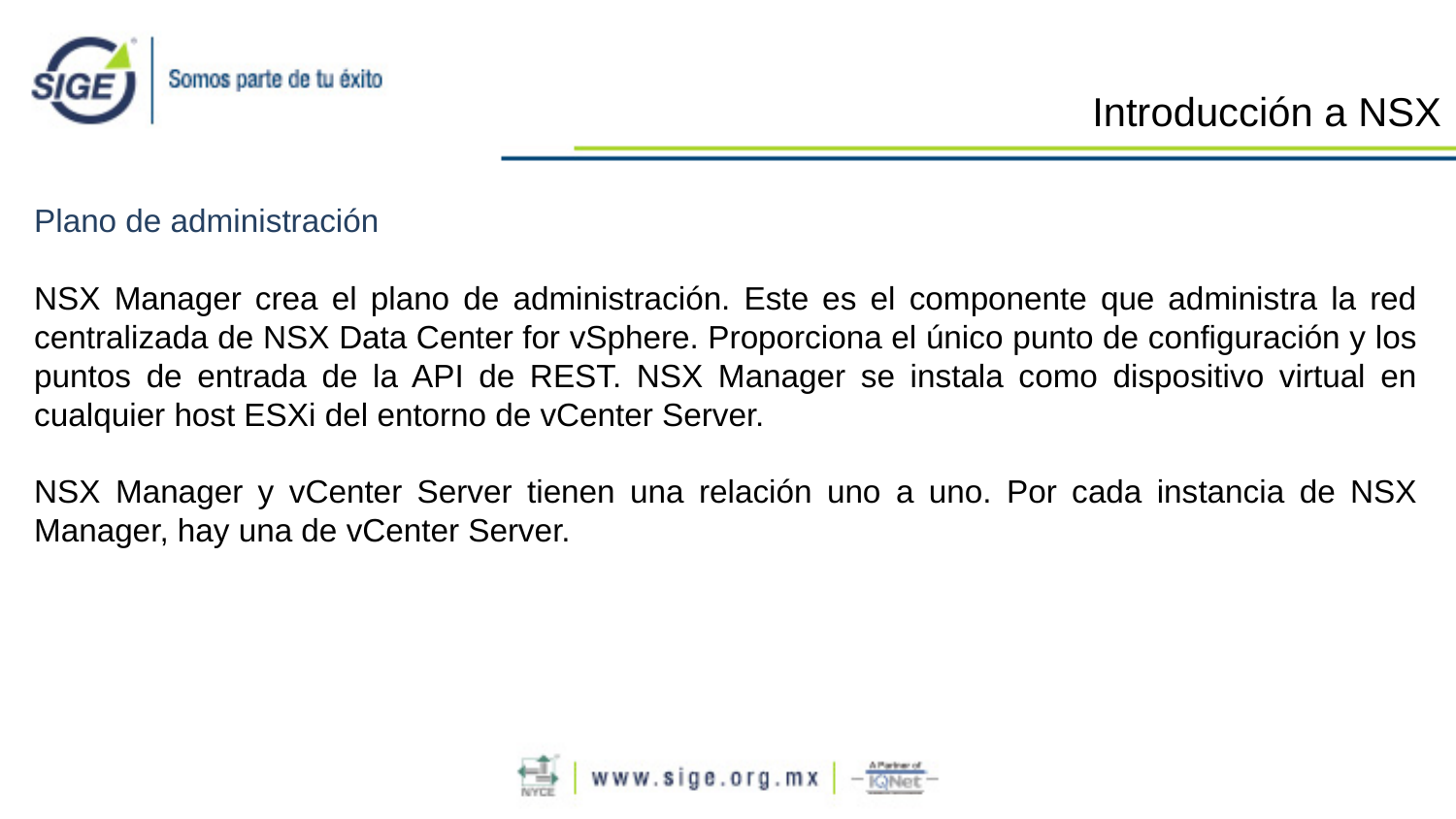

Introducción a NSX
Plano de administración

NSX Manager crea el plano de administración. Este es el componente que administra la red centralizada de NSX Data Center for vSphere. Proporciona el único punto de configuración y los puntos de entrada de la API de REST. NSX Manager se instala como dispositivo virtual en cualquier host ESXi del entorno de vCenter Server.

NSX Manager y vCenter Server tienen una relación uno a uno. Por cada instancia de NSX Manager, hay una de vCenter Server.